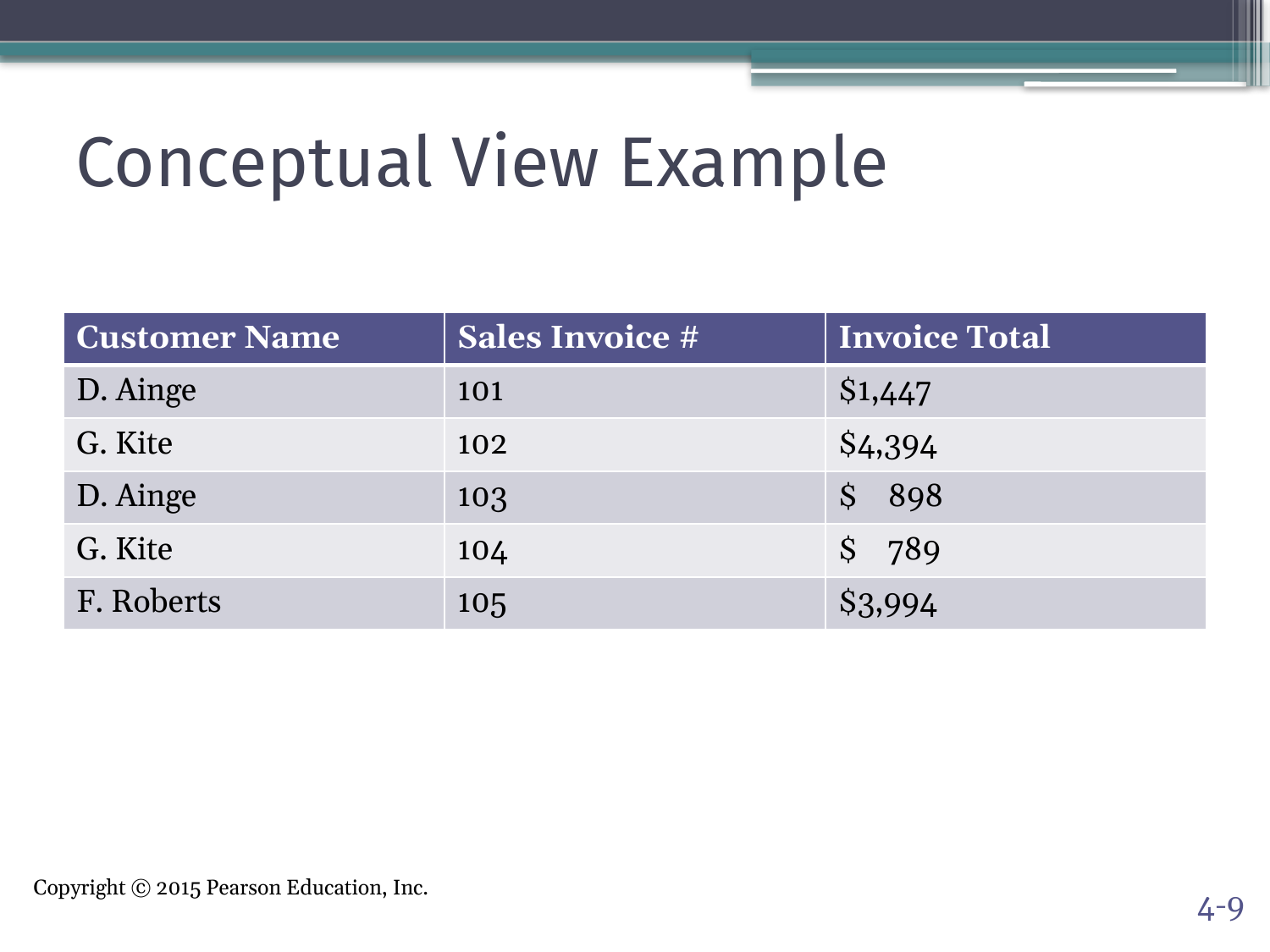

Conceptual View Example
| Customer Name | Sales Invoice # | Invoice Total |
| --- | --- | --- |
| D. Ainge | 101 | $1,447 |
| G. Kite | 102 | $4,394 |
| D. Ainge | 103 | $ 898 |
| G. Kite | 104 | $ 789 |
| F. Roberts | 105 | $3,994 |
4-9